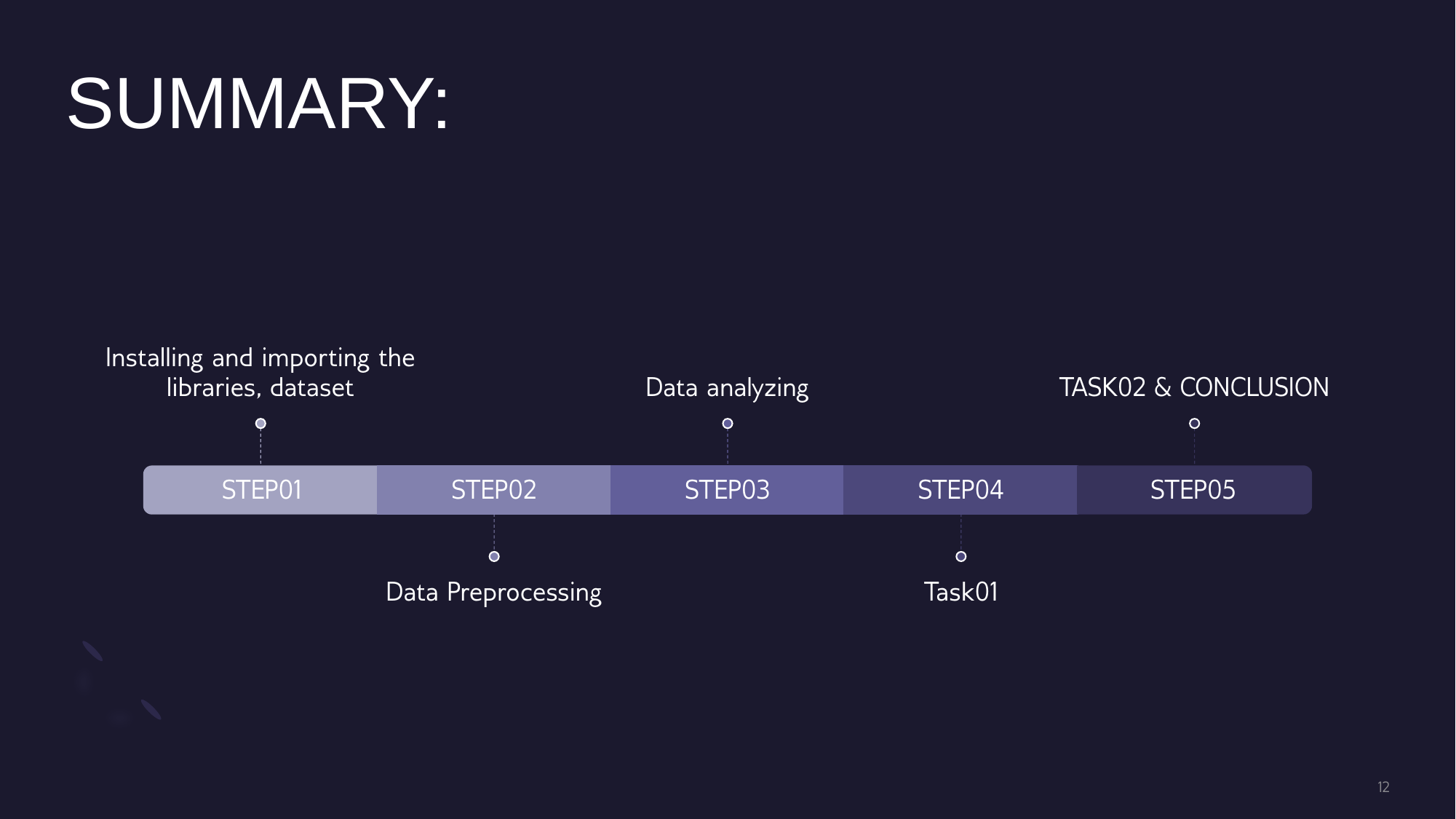

# SUMMARY:
STEP01
Installing and importing the libraries, dataset
STEP02
Data Preprocessing
STEP03
Data analyzing
STEP04
Task01
STEP05
TASK02 & CONCLUSION
12